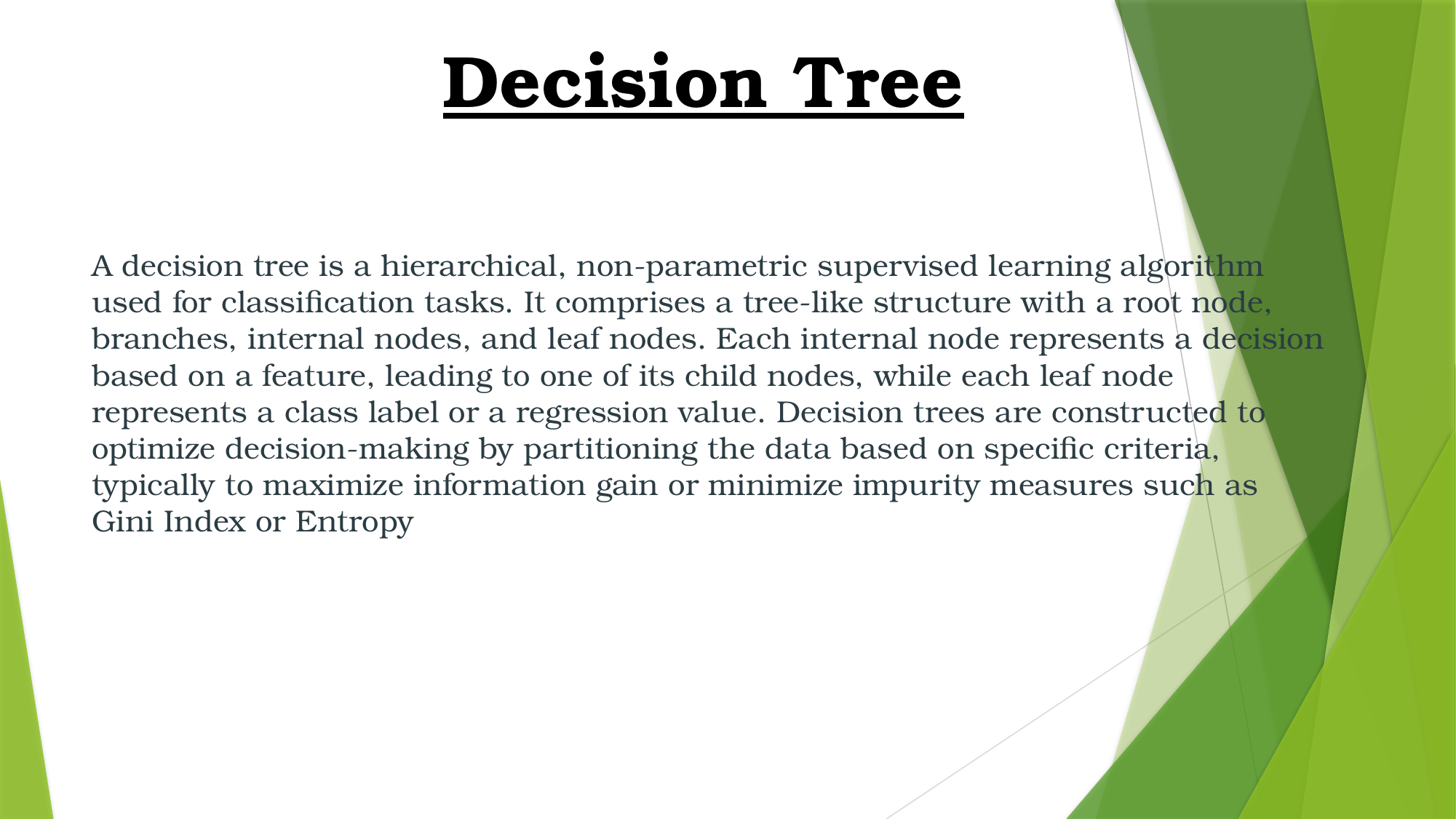

# Decision Tree
A decision tree is a hierarchical, non-parametric supervised learning algorithm used for classification tasks. It comprises a tree-like structure with a root node, branches, internal nodes, and leaf nodes. Each internal node represents a decision based on a feature, leading to one of its child nodes, while each leaf node represents a class label or a regression value. Decision trees are constructed to optimize decision-making by partitioning the data based on specific criteria, typically to maximize information gain or minimize impurity measures such as Gini Index or Entropy